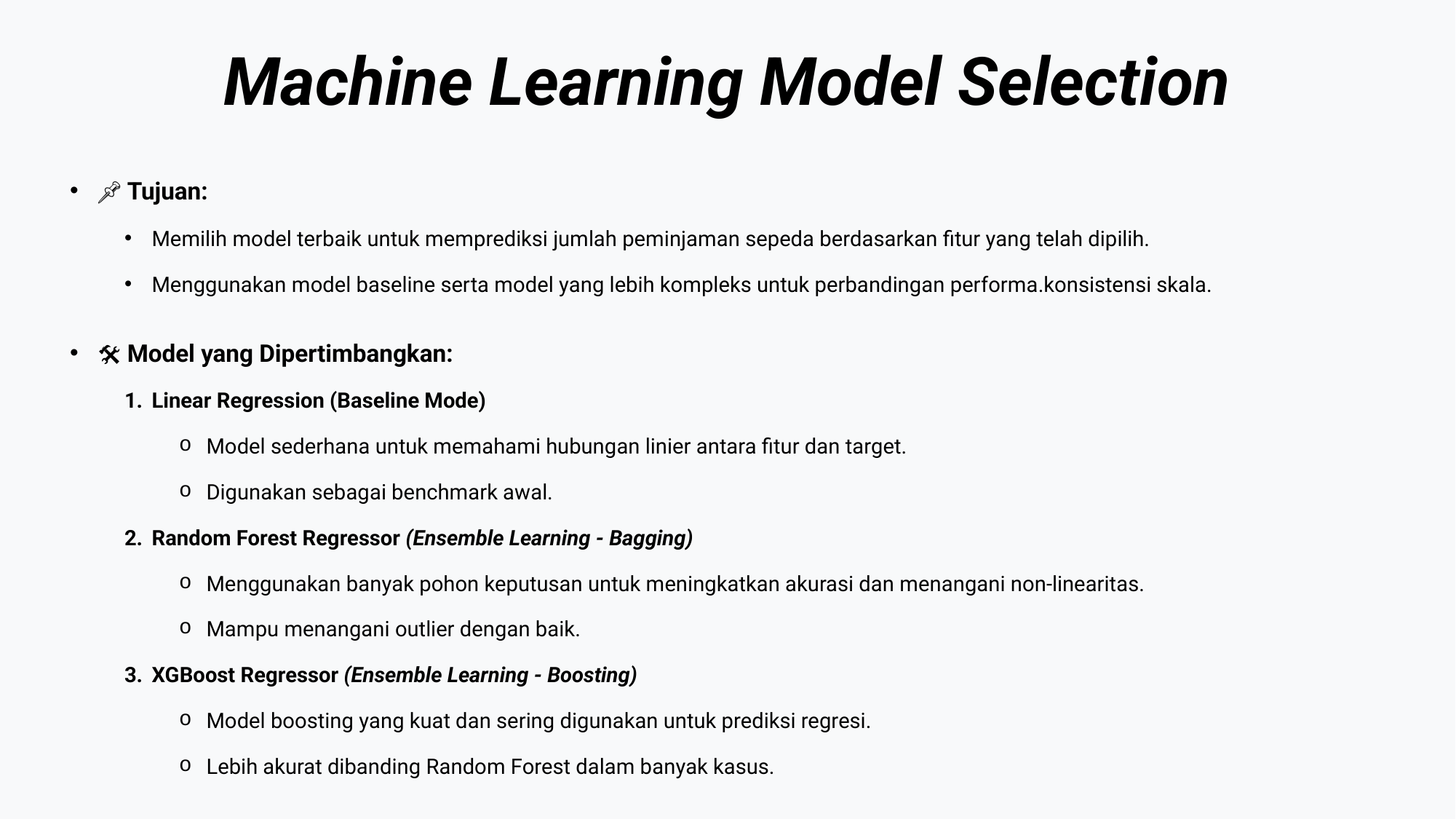

# Machine Learning Model Selection
📌 Tujuan:
Memilih model terbaik untuk memprediksi jumlah peminjaman sepeda berdasarkan fitur yang telah dipilih.
Menggunakan model baseline serta model yang lebih kompleks untuk perbandingan performa.konsistensi skala.
🛠 Model yang Dipertimbangkan:
Linear Regression (Baseline Mode)
Model sederhana untuk memahami hubungan linier antara fitur dan target.
Digunakan sebagai benchmark awal.
Random Forest Regressor (Ensemble Learning - Bagging)
Menggunakan banyak pohon keputusan untuk meningkatkan akurasi dan menangani non-linearitas.
Mampu menangani outlier dengan baik.
XGBoost Regressor (Ensemble Learning - Boosting)
Model boosting yang kuat dan sering digunakan untuk prediksi regresi.
Lebih akurat dibanding Random Forest dalam banyak kasus.